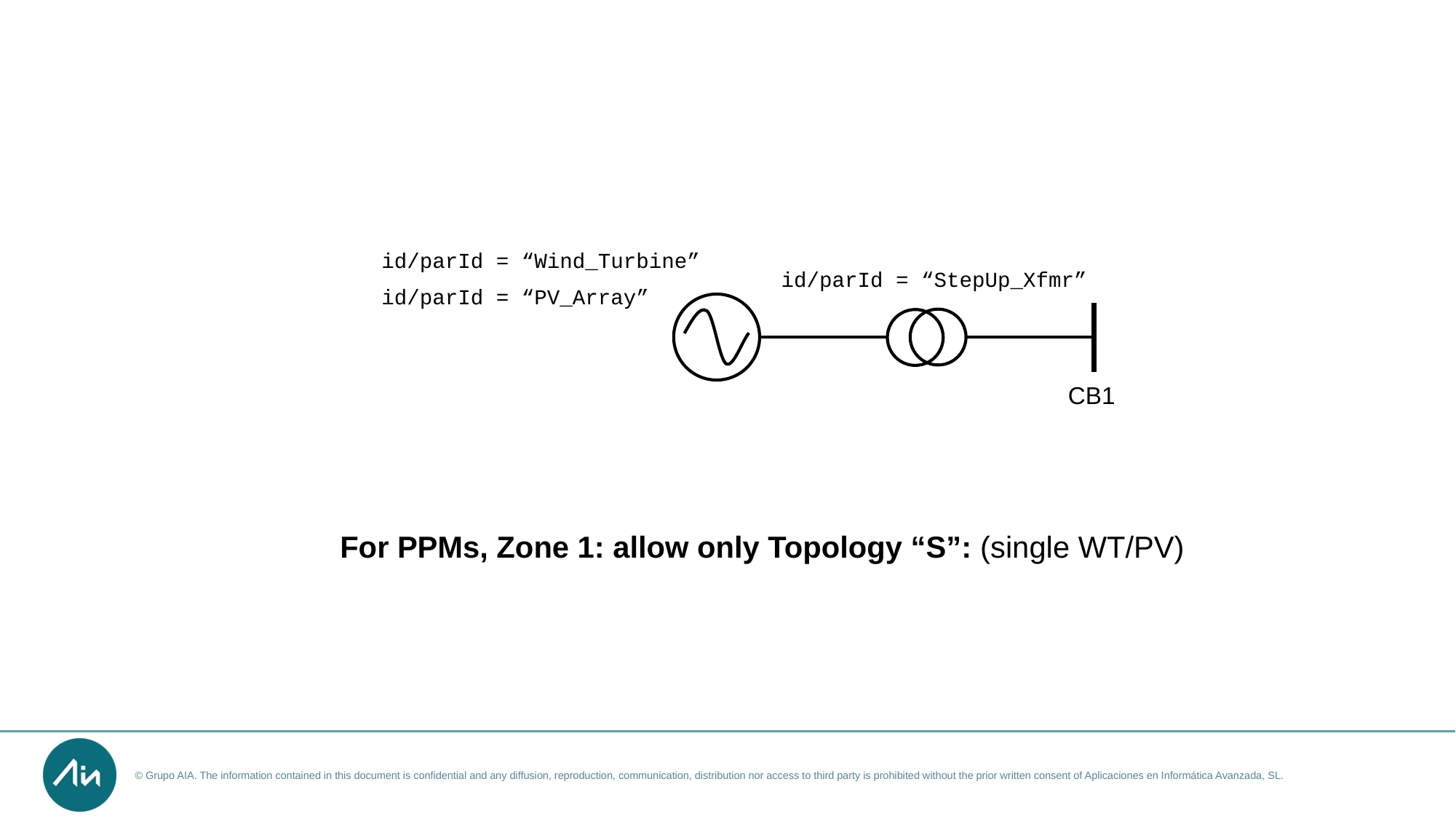

id/parId = “Wind_Turbine”
id/parId = “StepUp_Xfmr”
id/parId = “PV_Array”

CB1
For PPMs, Zone 1: allow only Topology “S”: (single WT/PV)